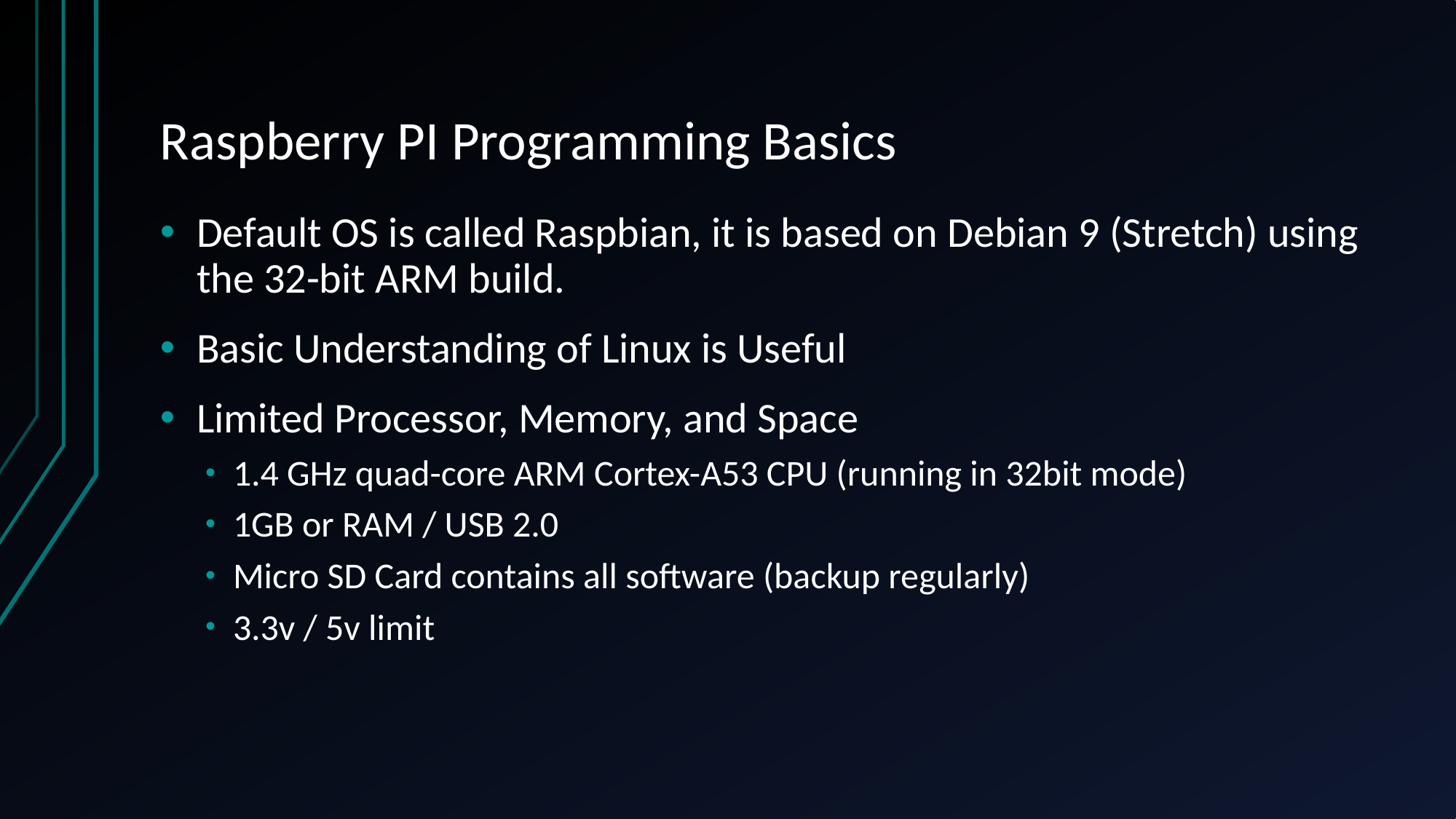

# Raspberry PI Programming Basics
Default OS is called Raspbian, it is based on Debian 9 (Stretch) using the 32-bit ARM build.
Basic Understanding of Linux is Useful
Limited Processor, Memory, and Space
1.4 GHz quad-core ARM Cortex-A53 CPU (running in 32bit mode)
1GB or RAM / USB 2.0
Micro SD Card contains all software (backup regularly)
3.3v / 5v limit